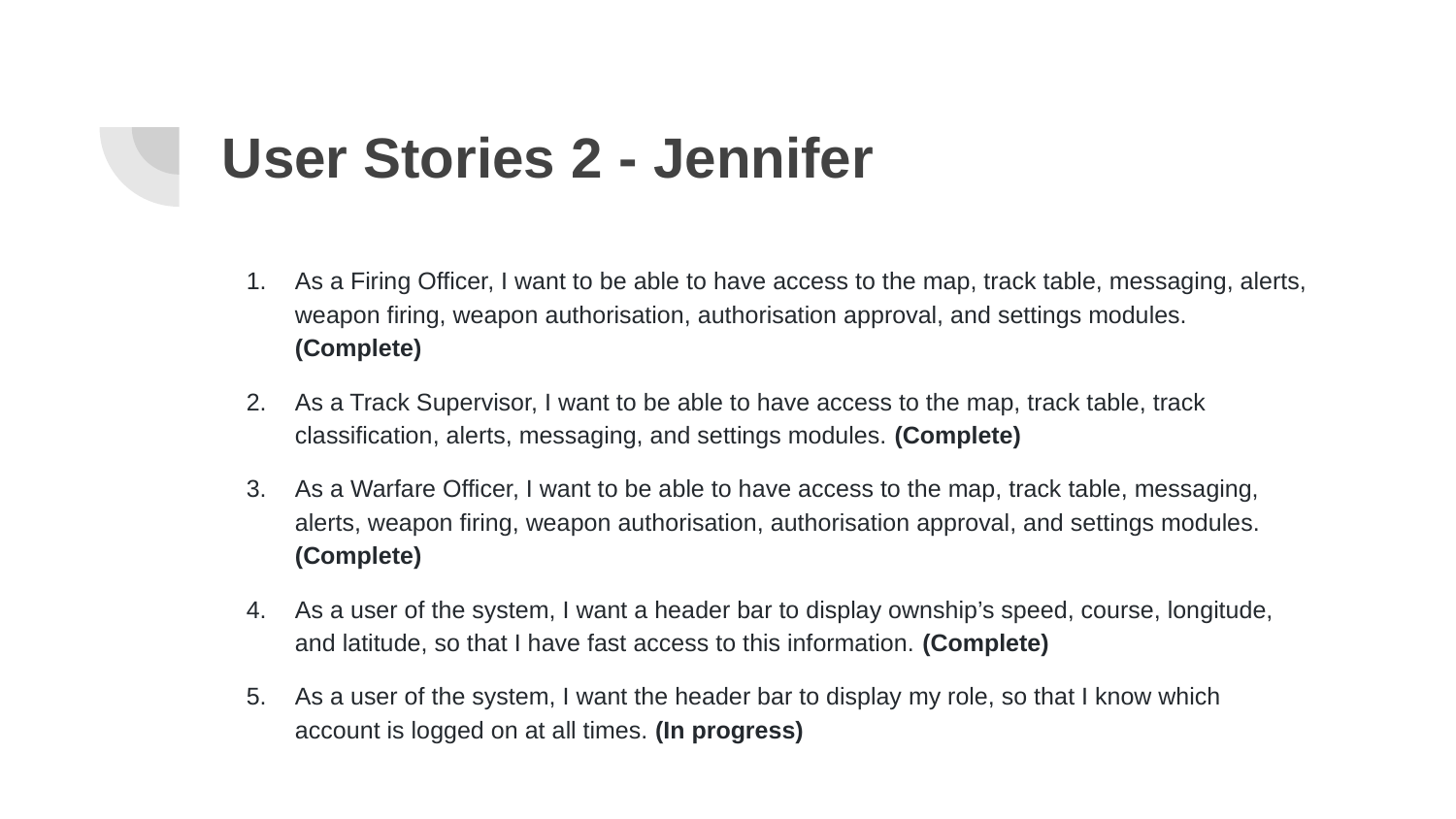

# User Stories 2 - Jennifer
As a Firing Officer, I want to be able to have access to the map, track table, messaging, alerts, weapon firing, weapon authorisation, authorisation approval, and settings modules. (Complete)
As a Track Supervisor, I want to be able to have access to the map, track table, track classification, alerts, messaging, and settings modules. (Complete)
As a Warfare Officer, I want to be able to have access to the map, track table, messaging, alerts, weapon firing, weapon authorisation, authorisation approval, and settings modules. (Complete)
As a user of the system, I want a header bar to display ownship’s speed, course, longitude, and latitude, so that I have fast access to this information. (Complete)
As a user of the system, I want the header bar to display my role, so that I know which account is logged on at all times. (In progress)